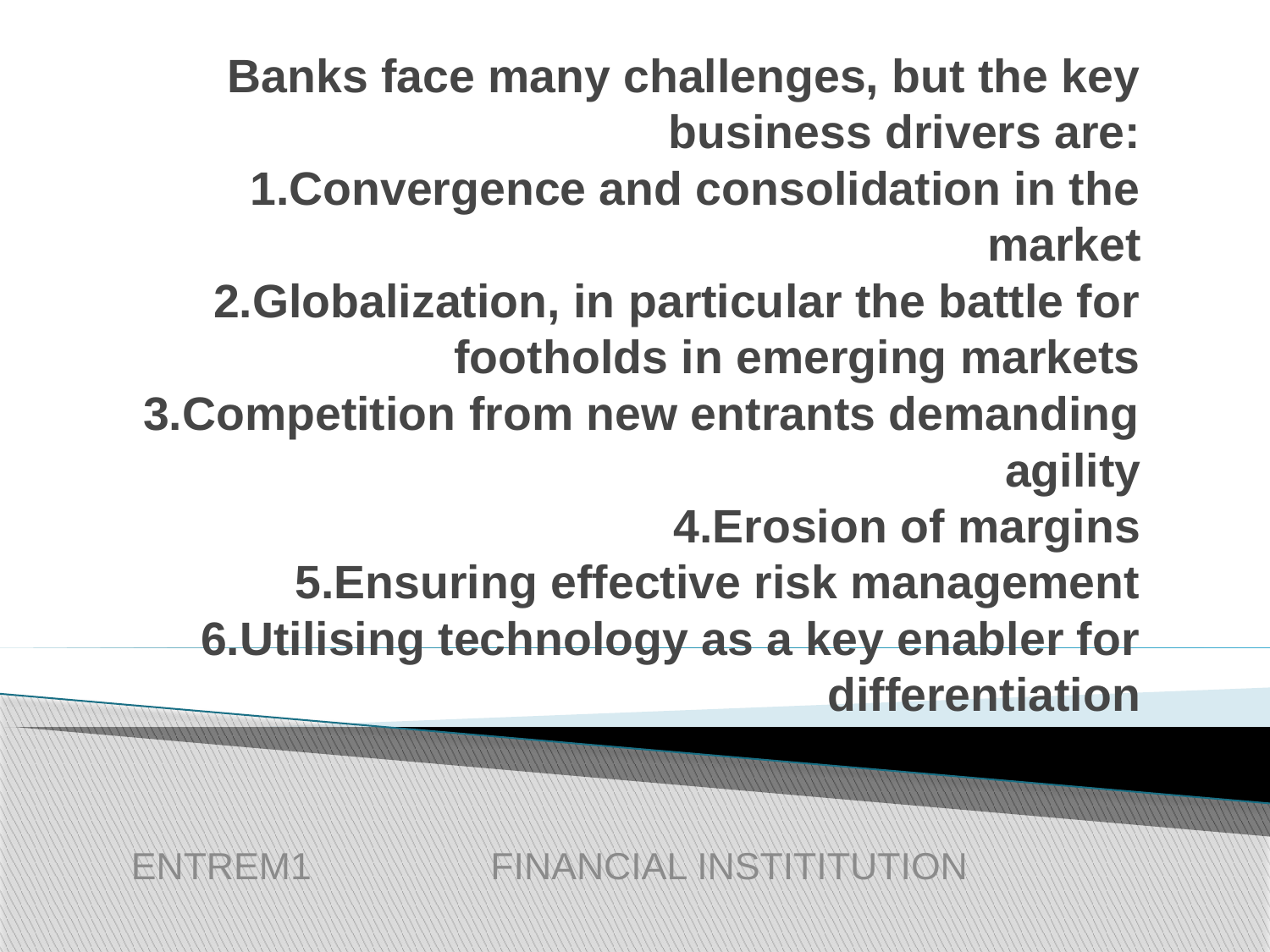

# Banks face many challenges, but the key business drivers are: 1.Convergence and consolidation in the market 2.Globalization, in particular the battle for footholds in emerging markets 3.Competition from new entrants demanding agility 4.Erosion of margins 5.Ensuring effective risk management 6.Utilising technology as a key enabler for differentiation
ENTREM1                 FINANCIAL INSTITITUTION